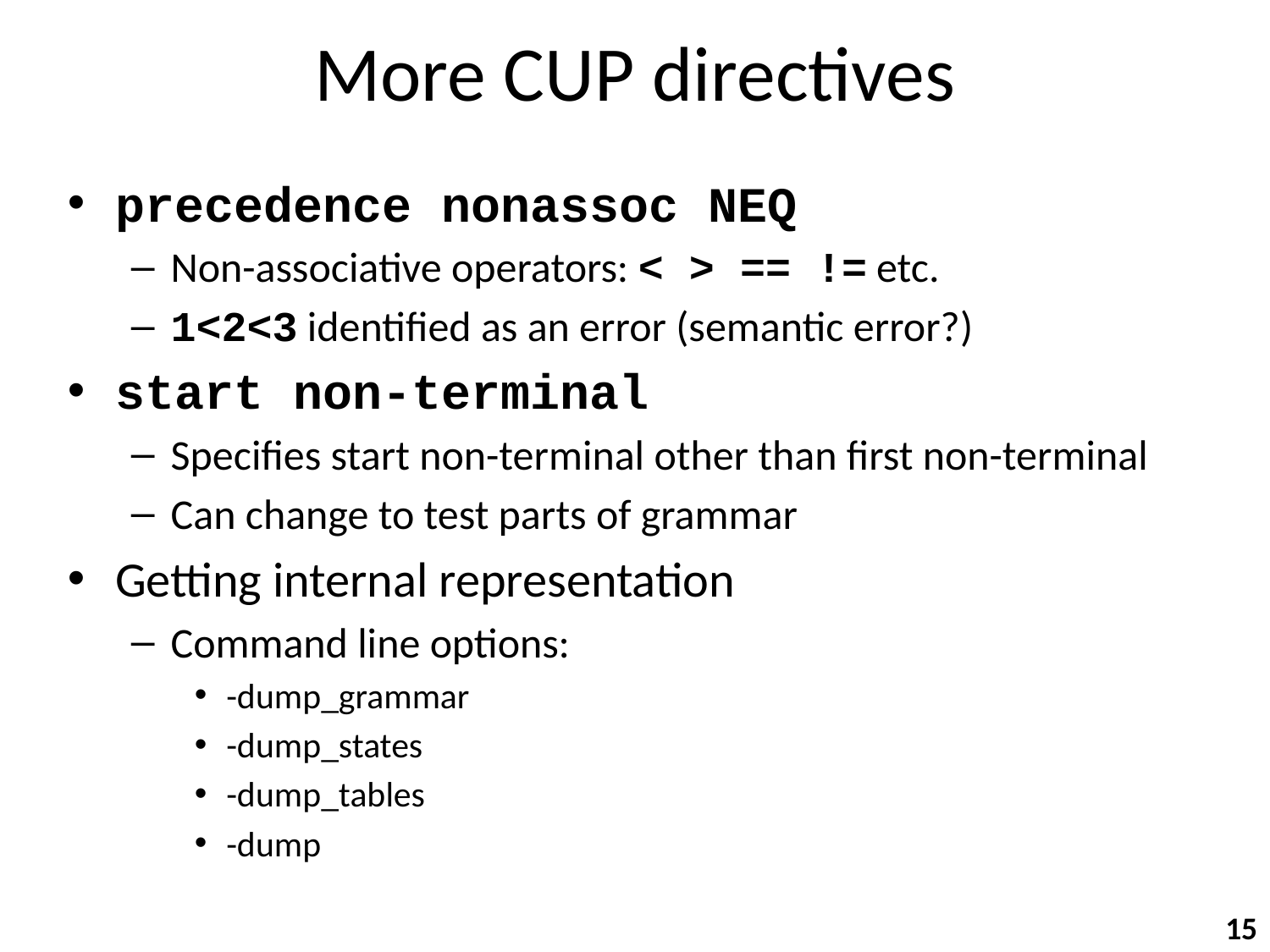

# More CUP directives
precedence nonassoc NEQ
Non-associative operators: < > == != etc.
1<2<3 identified as an error (semantic error?)
start non-terminal
Specifies start non-terminal other than first non-terminal
Can change to test parts of grammar
Getting internal representation
Command line options:
-dump_grammar
-dump_states
-dump_tables
-dump
15